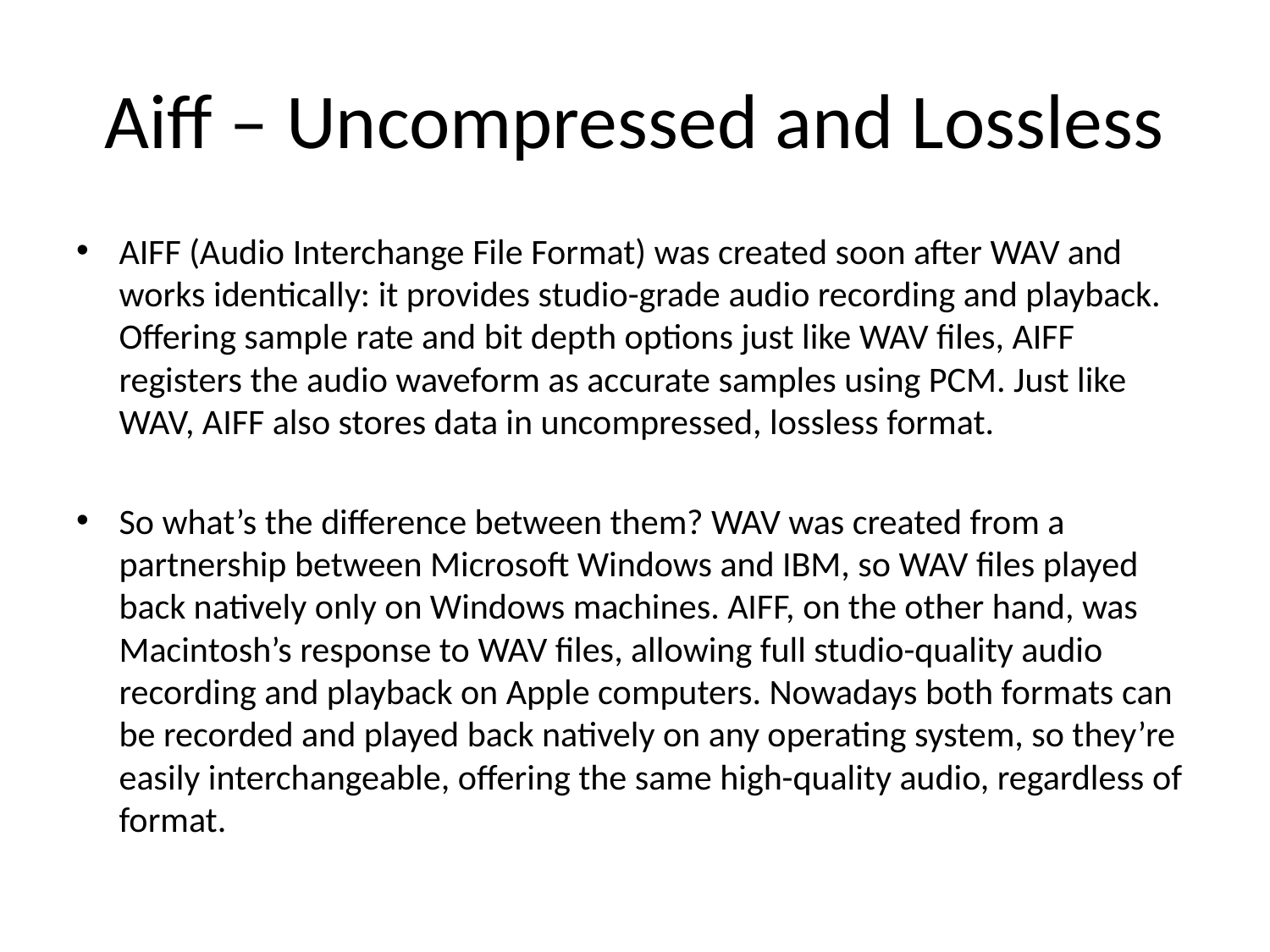

# Aiff – Uncompressed and Lossless
AIFF (Audio Interchange File Format) was created soon after WAV and works identically: it provides studio-grade audio recording and playback. Offering sample rate and bit depth options just like WAV files, AIFF registers the audio waveform as accurate samples using PCM. Just like WAV, AIFF also stores data in uncompressed, lossless format.

So what’s the difference between them? WAV was created from a partnership between Microsoft Windows and IBM, so WAV files played back natively only on Windows machines. AIFF, on the other hand, was Macintosh’s response to WAV files, allowing full studio-quality audio recording and playback on Apple computers. Nowadays both formats can be recorded and played back natively on any operating system, so they’re easily interchangeable, offering the same high-quality audio, regardless of format.